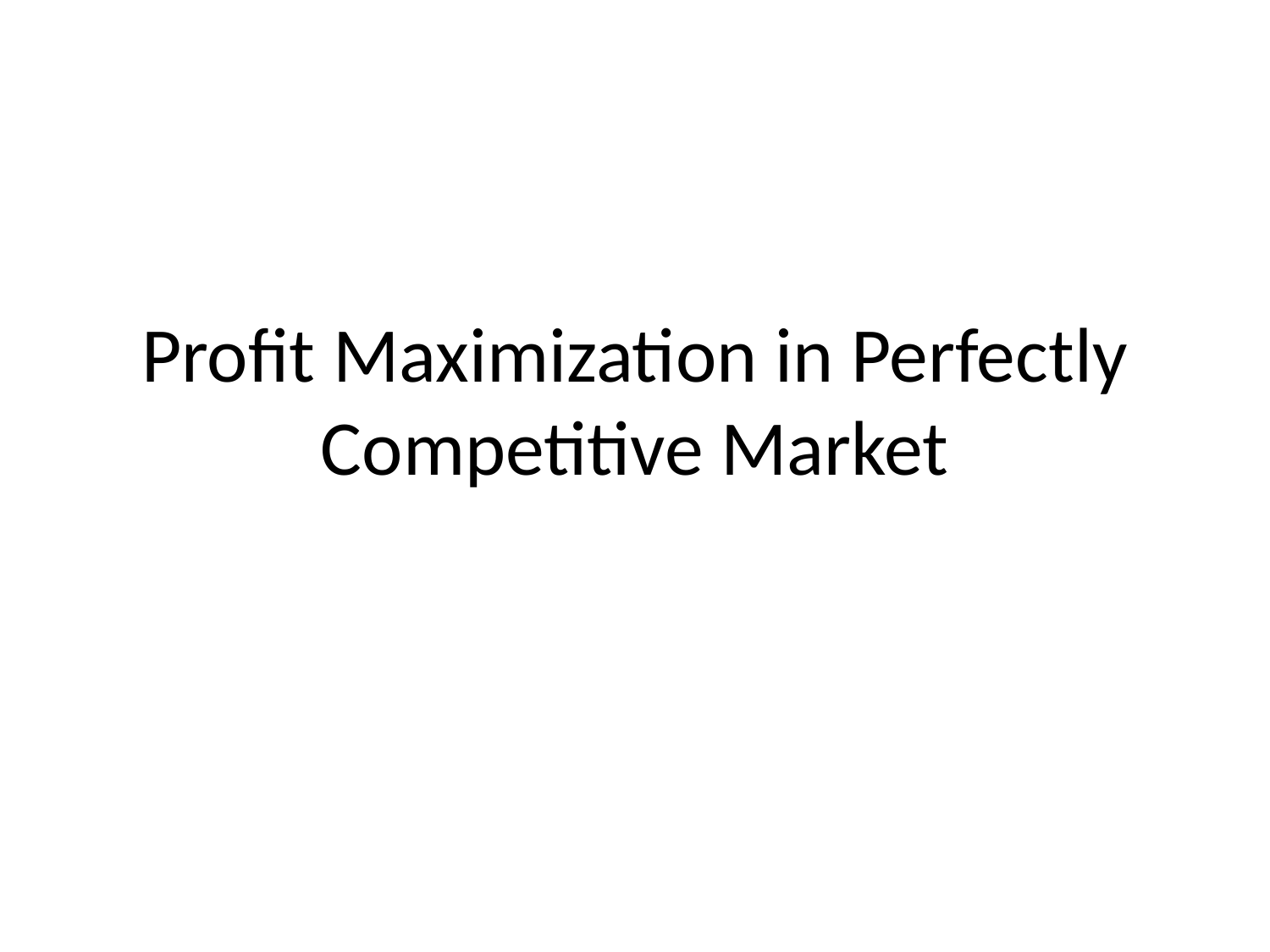

# Profit Maximization in Perfectly Competitive Market